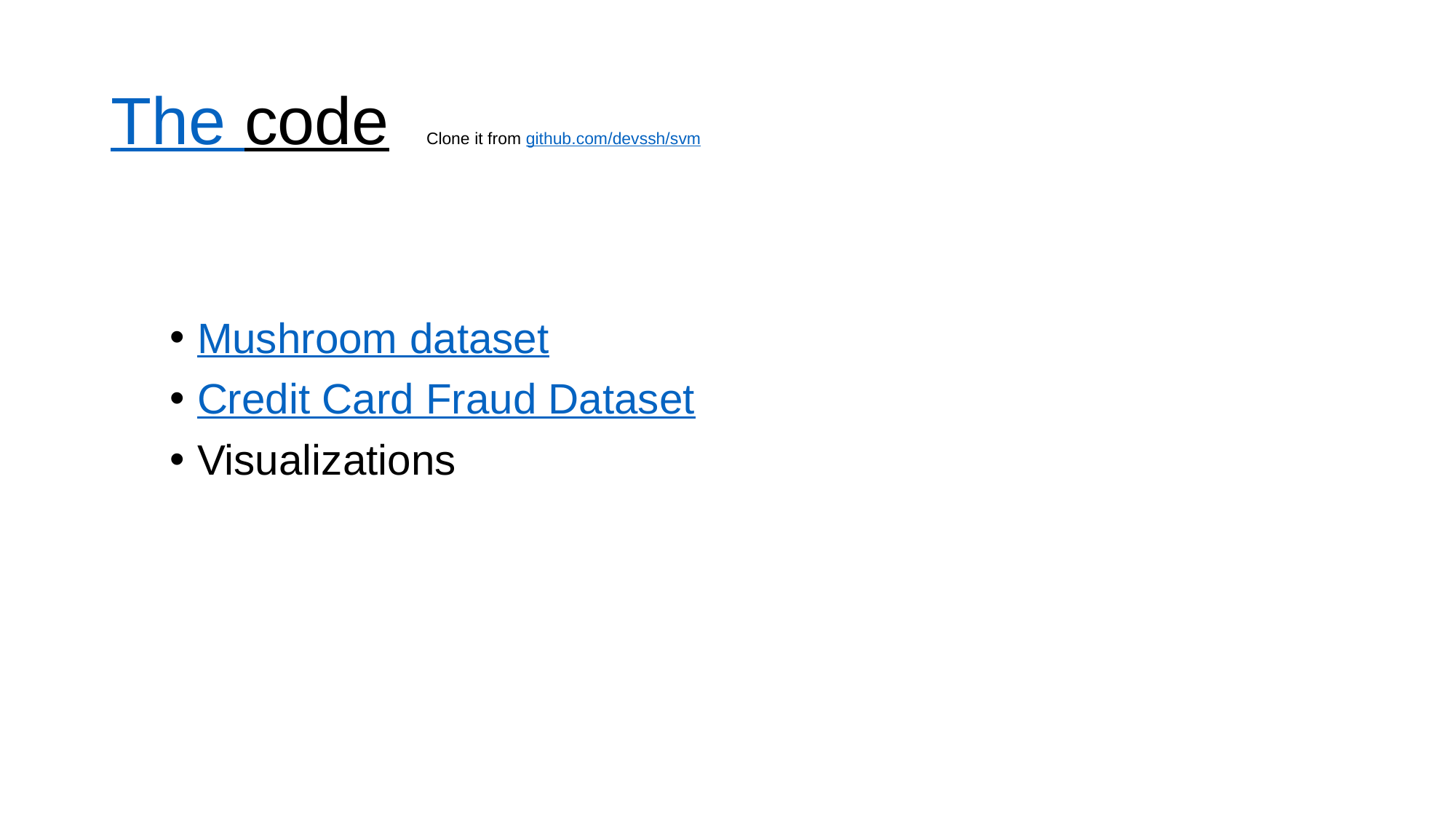

# The code  Clone it from github.com/devssh/svm
Mushroom dataset
Credit Card Fraud Dataset
Visualizations